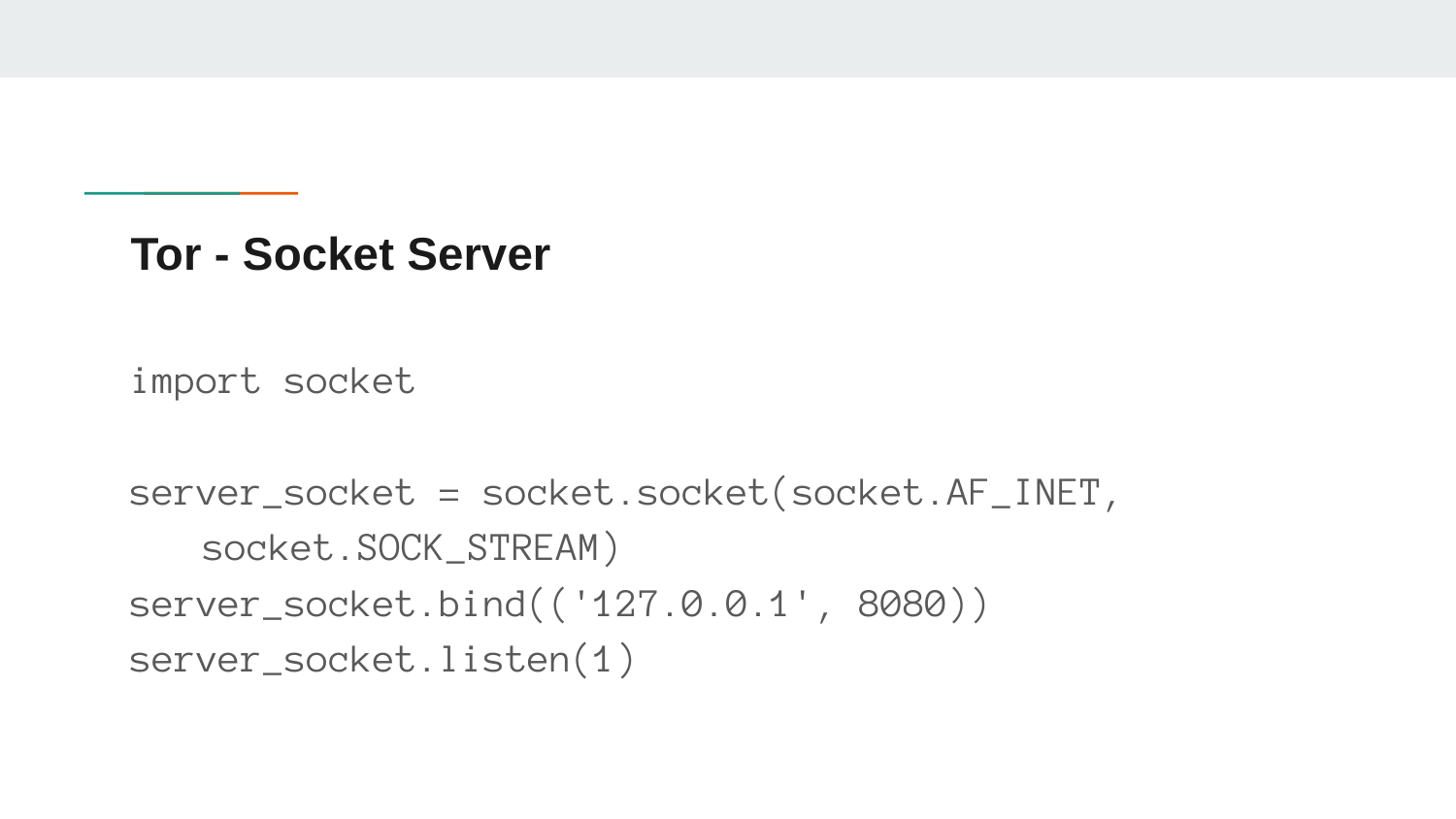

# Tor - Socket Server
import socket

server_socket = socket.socket(socket.AF_INET,
socket.SOCK_STREAM)
server_socket.bind(('127.0.0.1', 8080))
server_socket.listen(1)